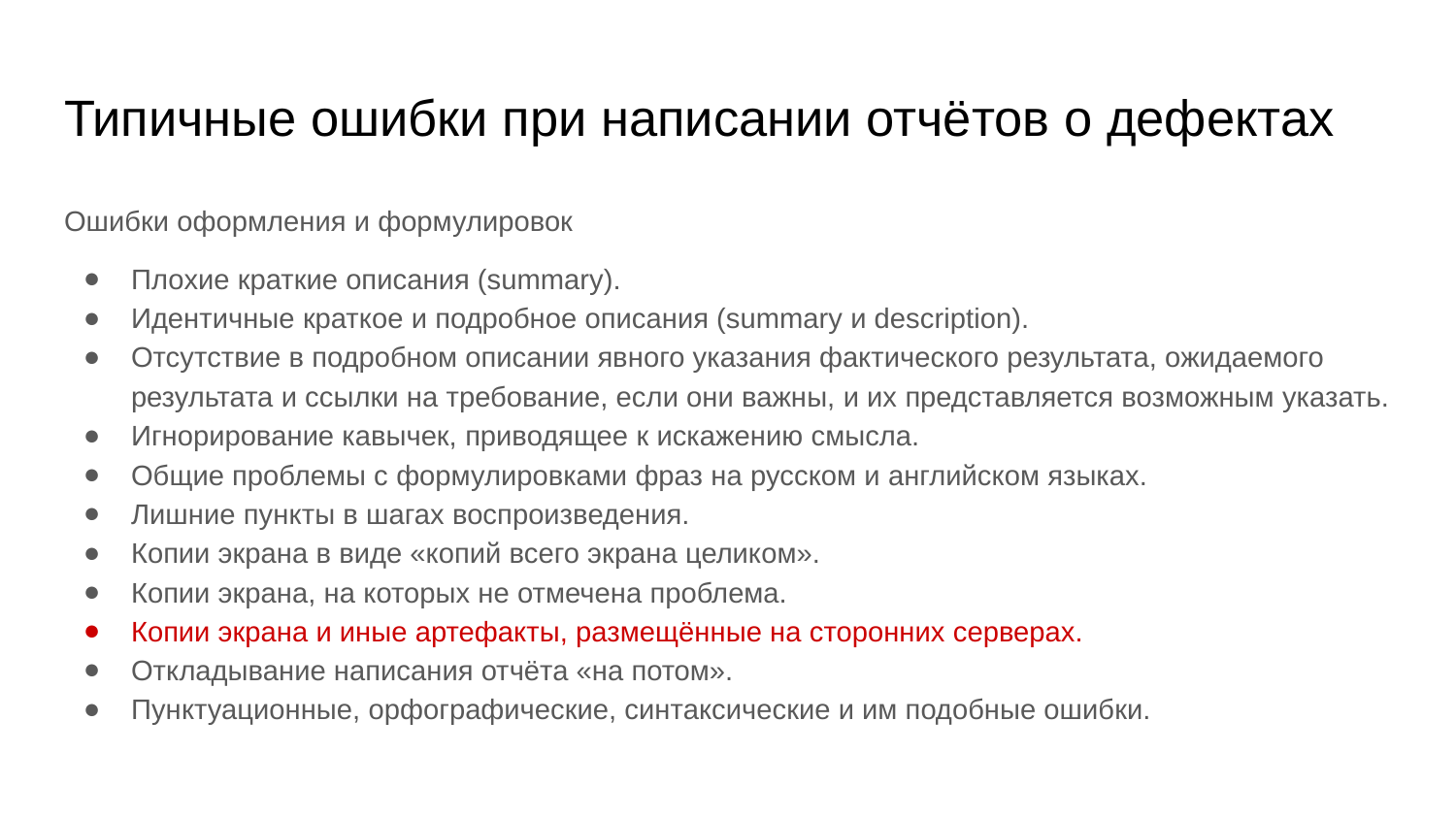

# Типичные ошибки при написании отчётов о дефектах
Ошибки оформления и формулировок
Плохие краткие описания (summary).
Идентичные краткое и подробное описания (summary и description).
Отсутствие в подробном описании явного указания фактического результата, ожидаемого результата и ссылки на требование, если они важны, и их представляется возможным указать.
Игнорирование кавычек, приводящее к искажению смысла.
Общие проблемы с формулировками фраз на русском и английском языках.
Лишние пункты в шагах воспроизведения.
Копии экрана в виде «копий всего экрана целиком».
Копии экрана, на которых не отмечена проблема.
Копии экрана и иные артефакты, размещённые на сторонних серверах.
Откладывание написания отчёта «на потом».
Пунктуационные, орфографические, синтаксические и им подобные ошибки.